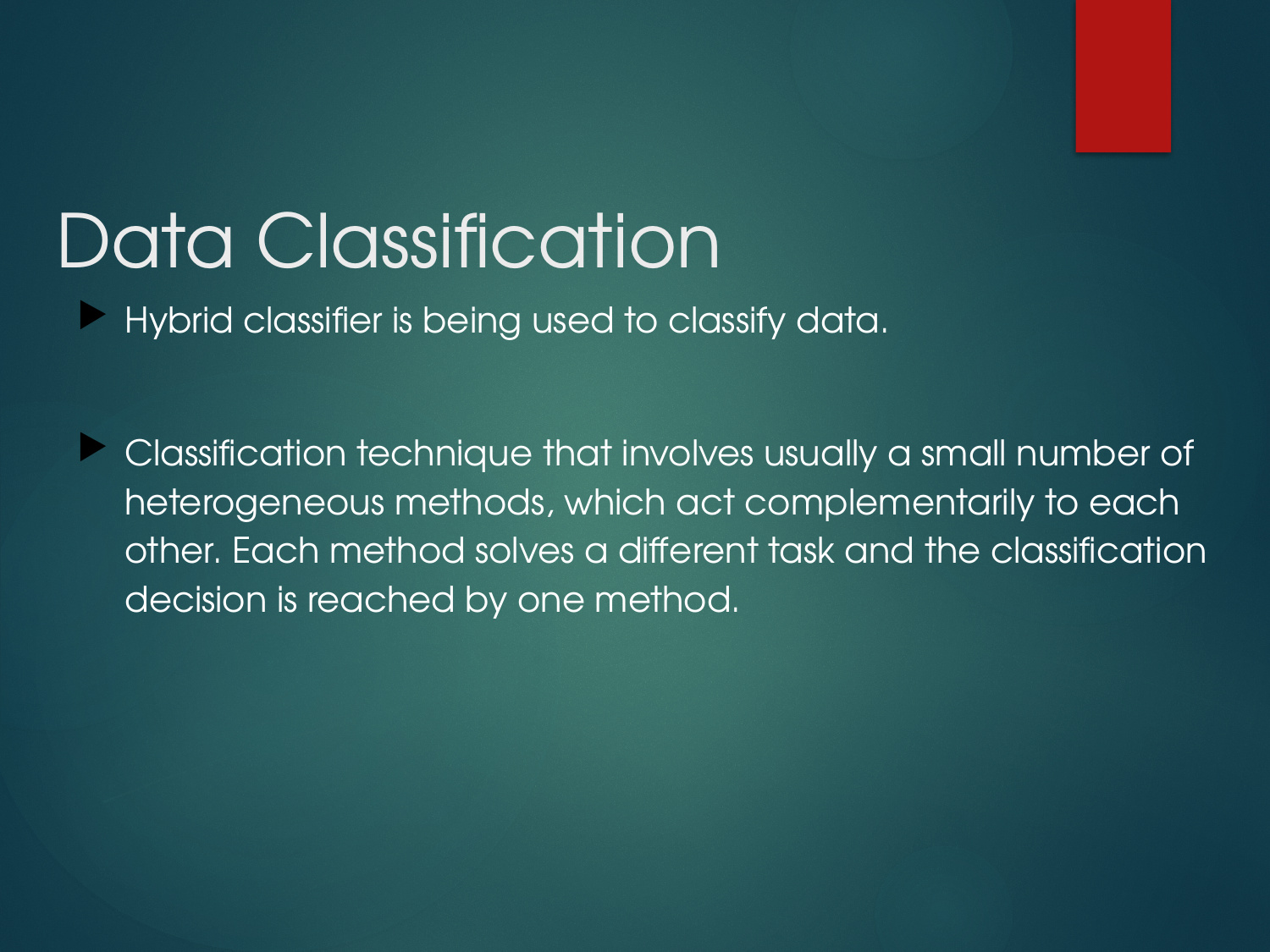

# Data Classification
Hybrid classifier is being used to classify data.

Classification technique that involves usually a small number of heterogeneous methods, which act complementarily to each other. Each method solves a different task and the classification decision is reached by one method.